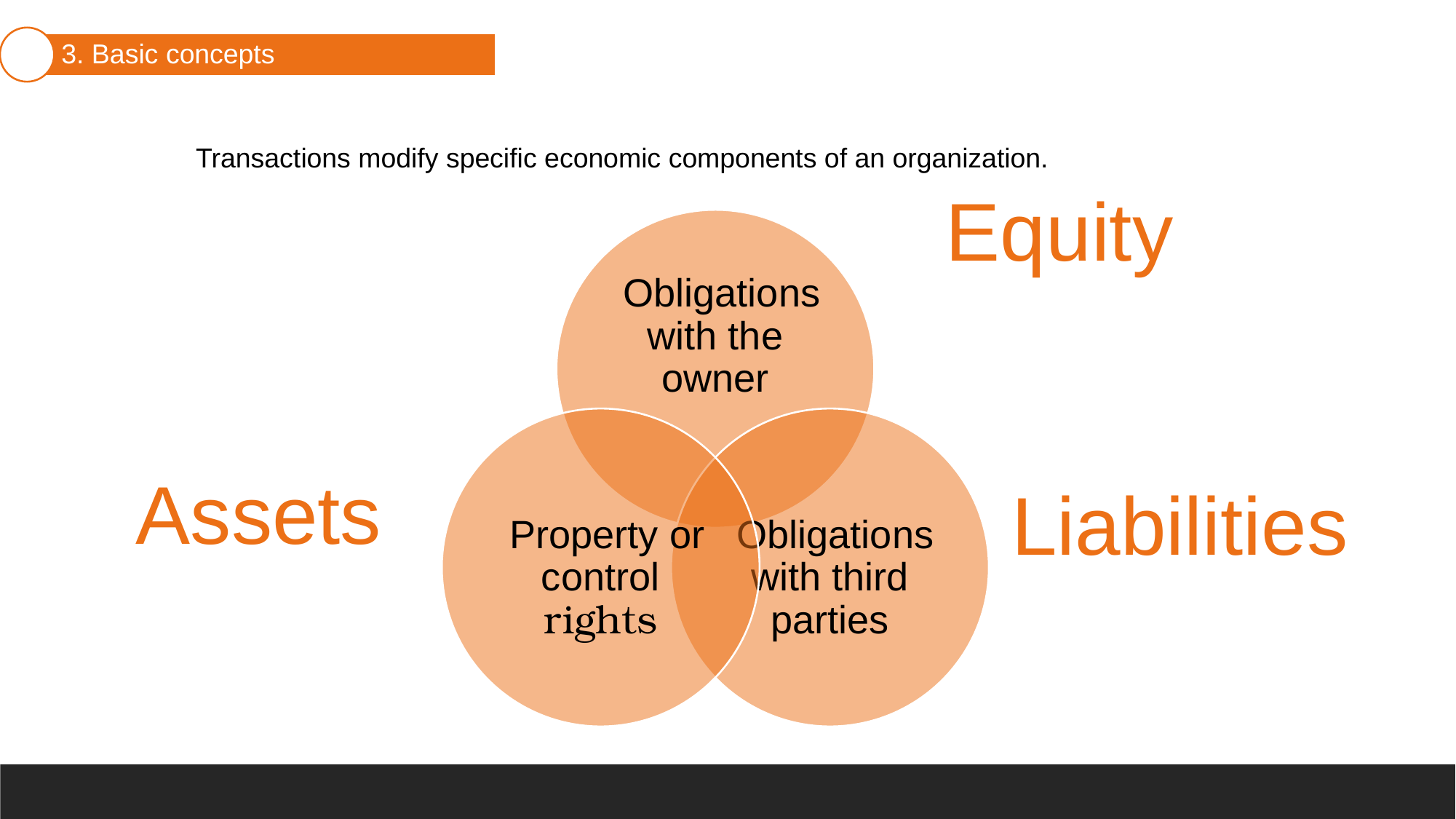

3. Basic concepts

2. Transactions as accounting events

1. What is Accounting
Transactions modify specific economic components of an organization.
Equity
 Obligations with the owner
 Obligations with third parties
 Property or control rights

Assets
Liabilities

4. Balance Sheet Equation